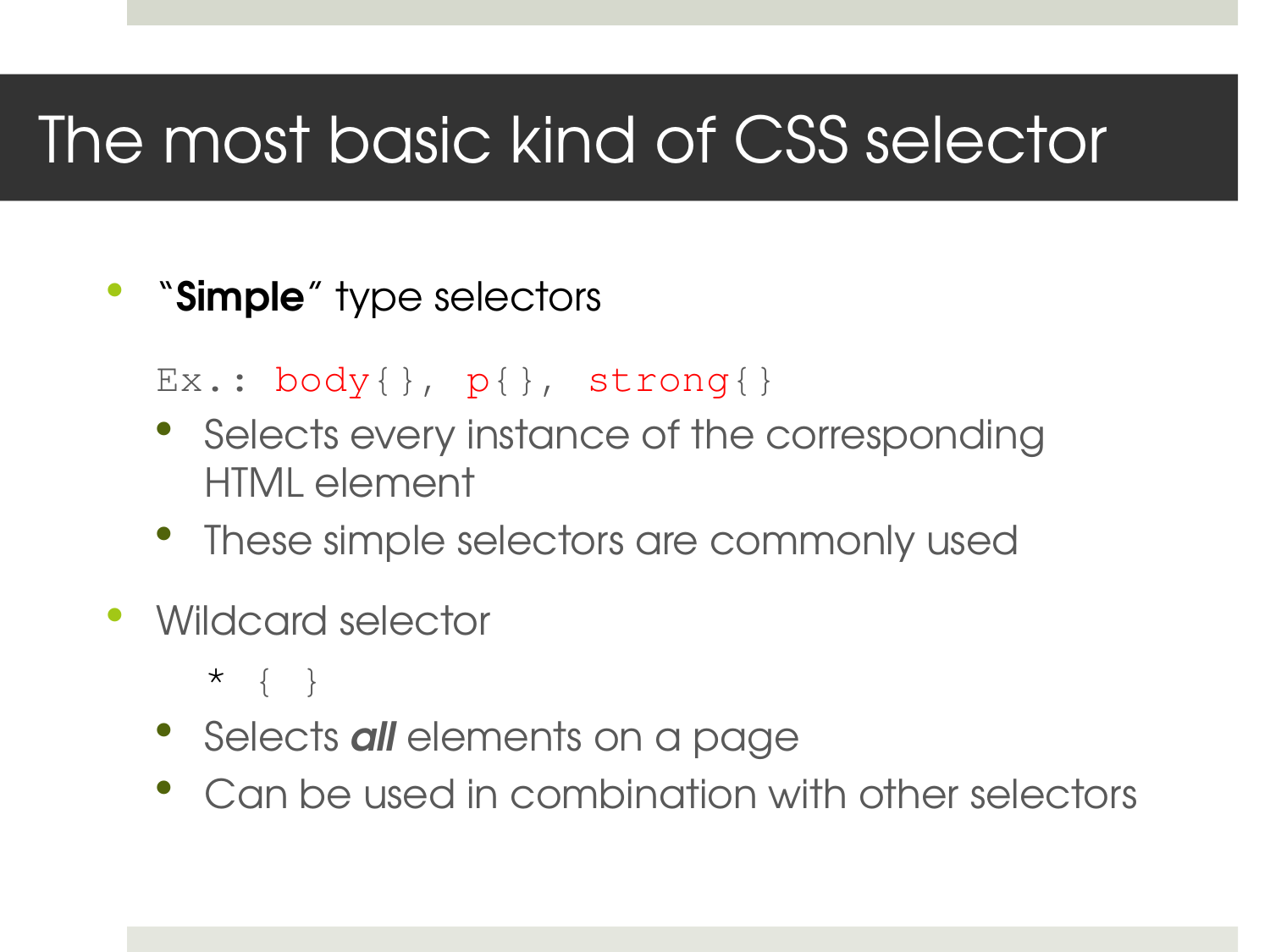

# The most basic kind of CSS selector
“Simple” type selectors
	Ex.: body{}, p{}, strong{}
Selects every instance of the corresponding HTML element
These simple selectors are commonly used
Wildcard selector
	* { }
Selects all elements on a page
Can be used in combination with other selectors